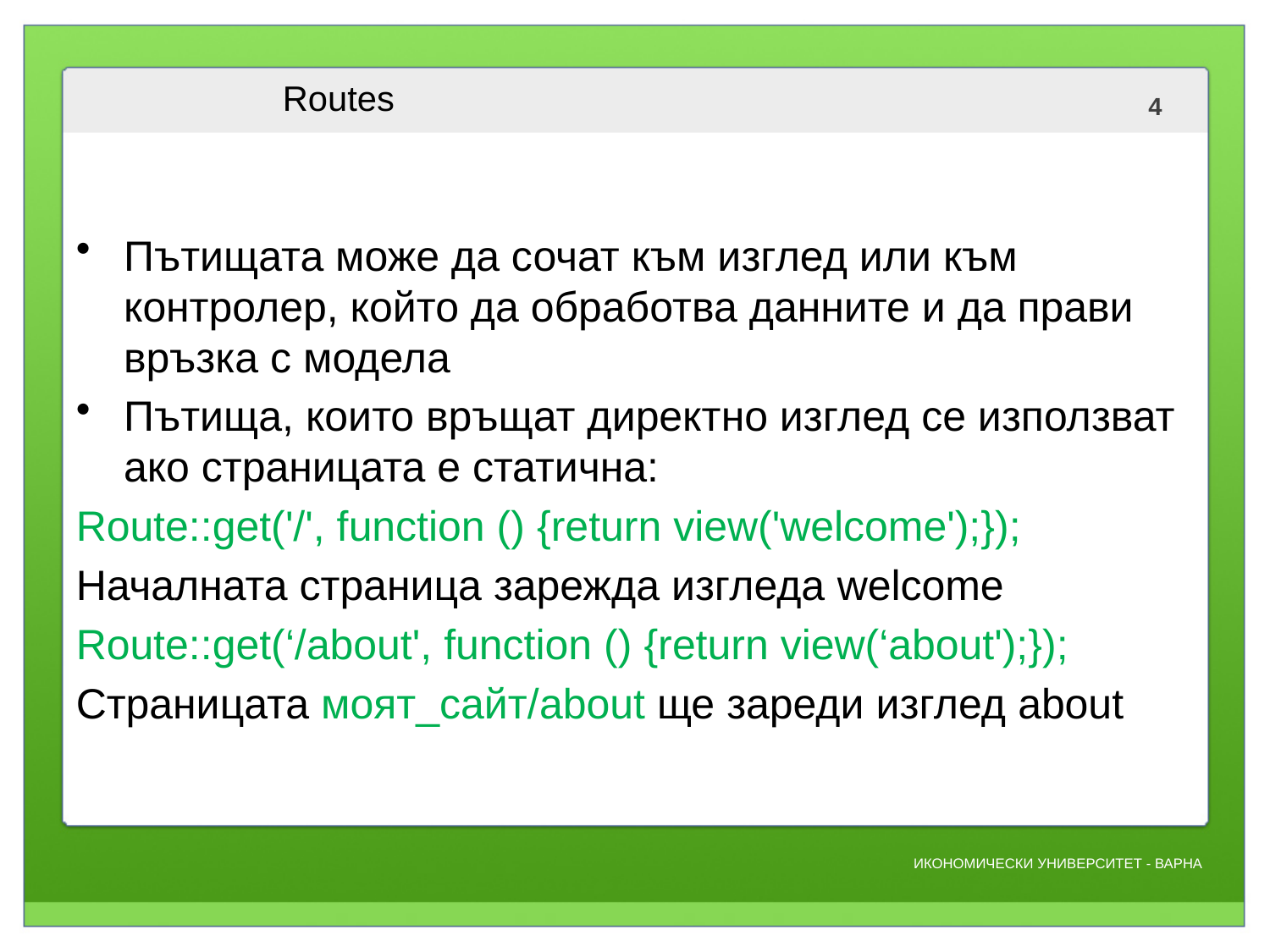

# Routes
Пътищата може да сочат към изглед или към контролер, който да обработва данните и да прави връзка с модела
Пътища, които връщат директно изглед се използват ако страницата е статична:
Route::get('/', function () {return view('welcome');});
Началната страница зарежда изгледа welcome
Route::get(‘/about', function () {return view(‘about');});
Страницата моят_сайт/about ще зареди изглед about